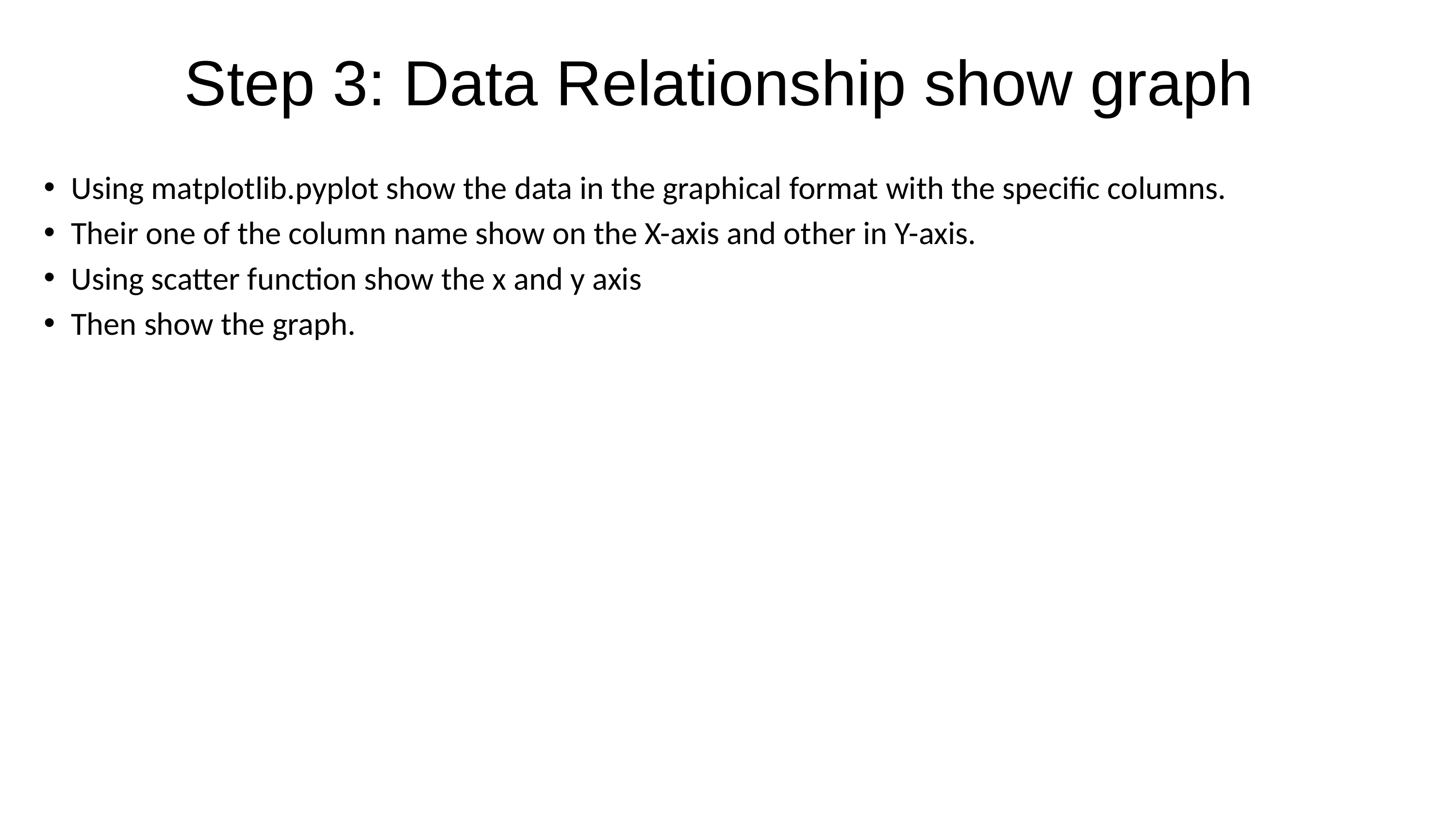

Step 3: Data Relationship show graph
Using matplotlib.pyplot show the data in the graphical format with the specific columns.
Their one of the column name show on the X-axis and other in Y-axis.
Using scatter function show the x and y axis
Then show the graph.